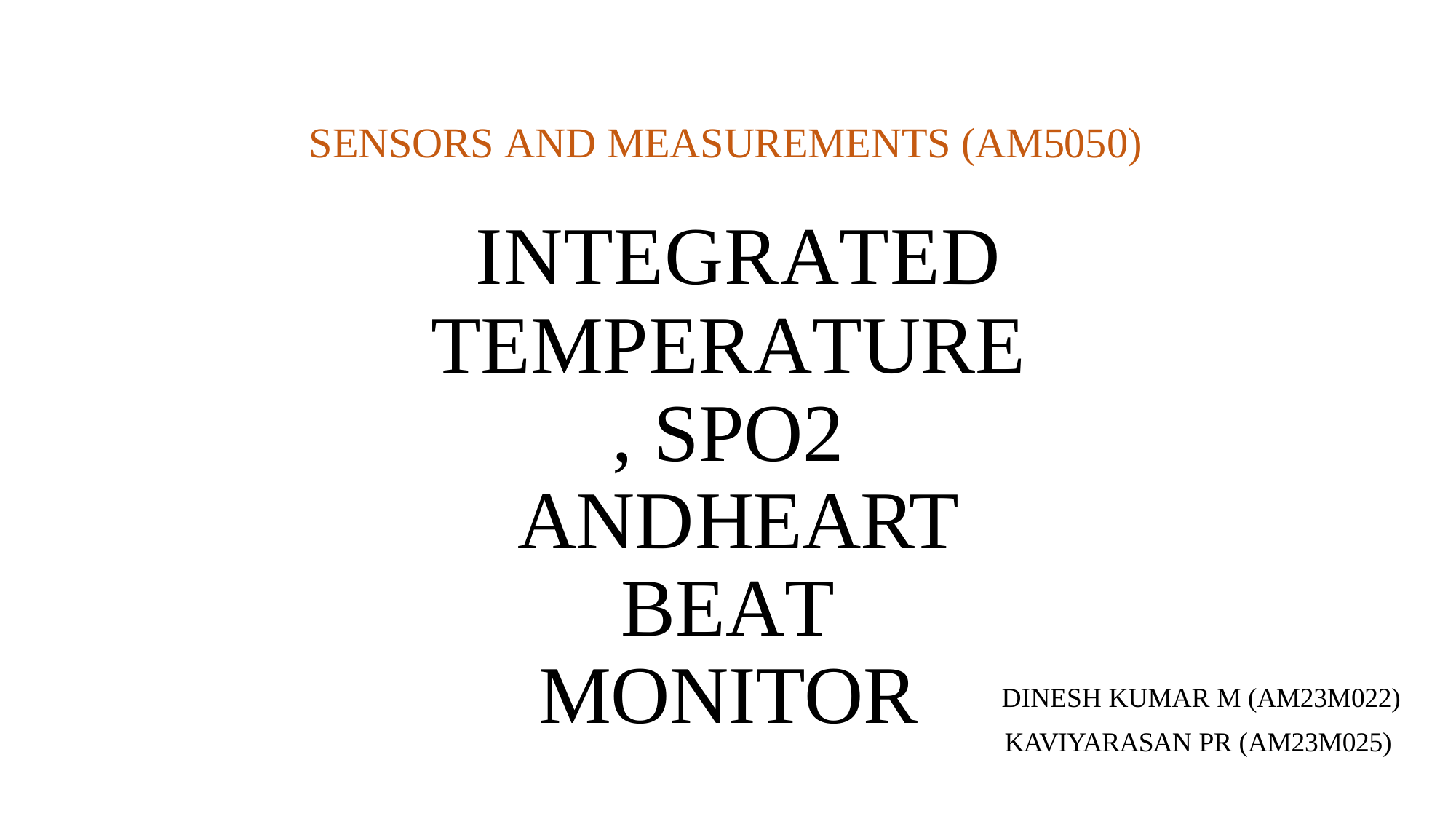

SENSORS AND MEASUREMENTS (AM5050)
# INTEGRATED TEMPERATURE, SPO2
AND	HEART BEAT MONITOR
DINESH KUMAR M (AM23M022)
KAVIYARASAN PR (AM23M025)